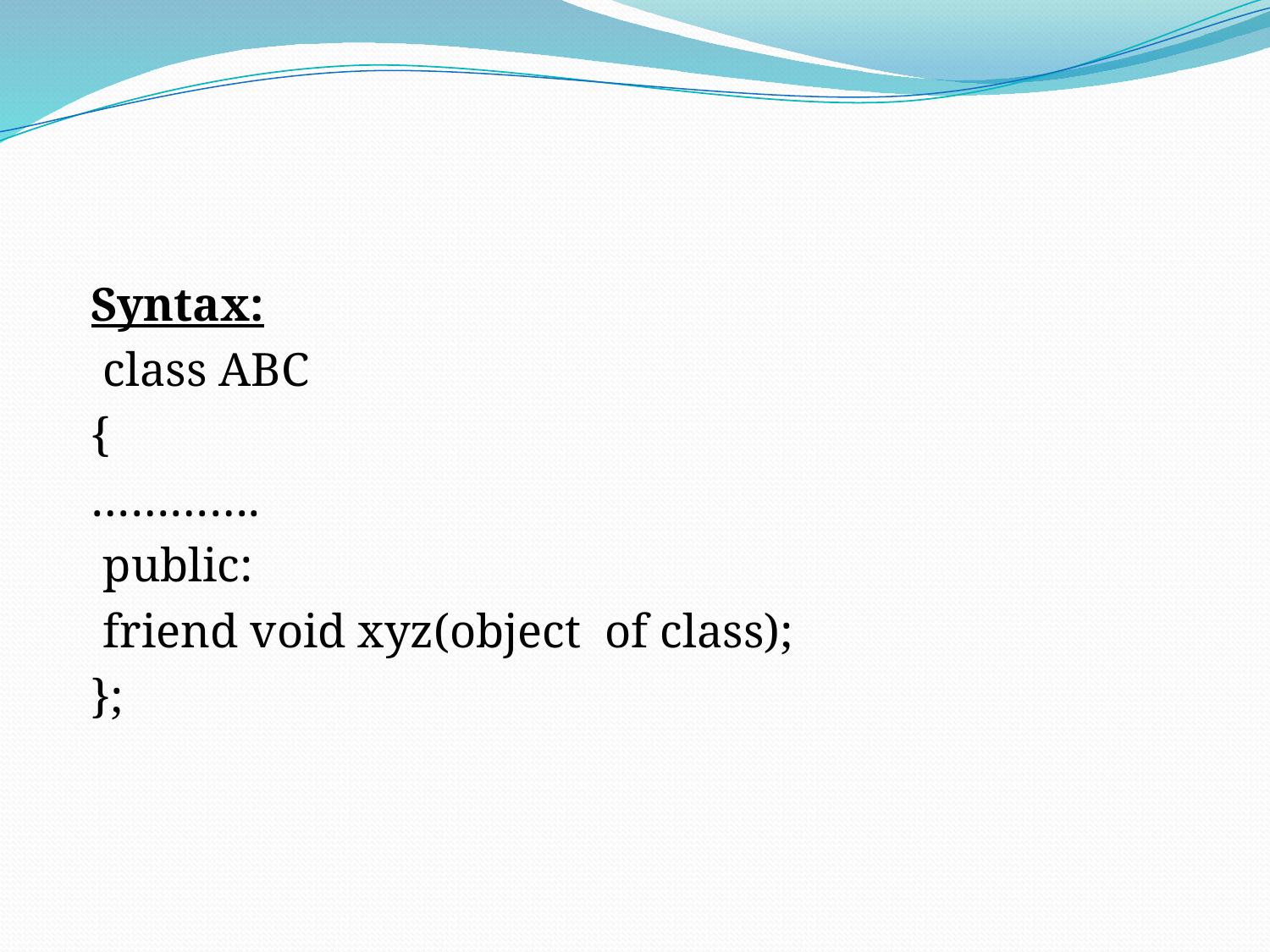

Syntax:
 class ABC
{
………….
 public:
 friend void xyz(object  of class);
};